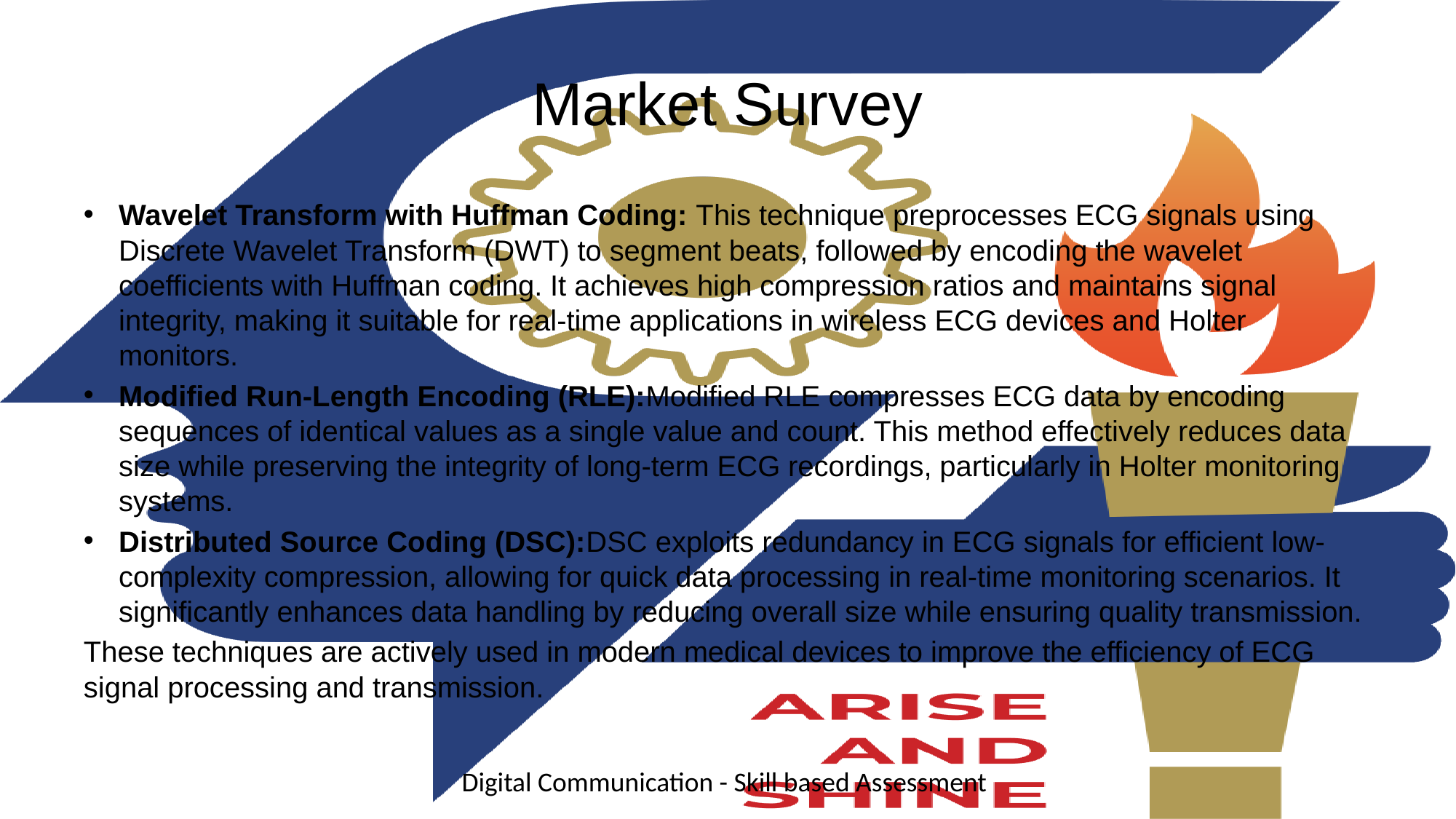

# Market Survey
Wavelet Transform with Huffman Coding: This technique preprocesses ECG signals using Discrete Wavelet Transform (DWT) to segment beats, followed by encoding the wavelet coefficients with Huffman coding. It achieves high compression ratios and maintains signal integrity, making it suitable for real-time applications in wireless ECG devices and Holter monitors.
Modified Run-Length Encoding (RLE):Modified RLE compresses ECG data by encoding sequences of identical values as a single value and count. This method effectively reduces data size while preserving the integrity of long-term ECG recordings, particularly in Holter monitoring systems.
Distributed Source Coding (DSC):DSC exploits redundancy in ECG signals for efficient low-complexity compression, allowing for quick data processing in real-time monitoring scenarios. It significantly enhances data handling by reducing overall size while ensuring quality transmission.
These techniques are actively used in modern medical devices to improve the efficiency of ECG signal processing and transmission.
Digital Communication - Skill based Assessment